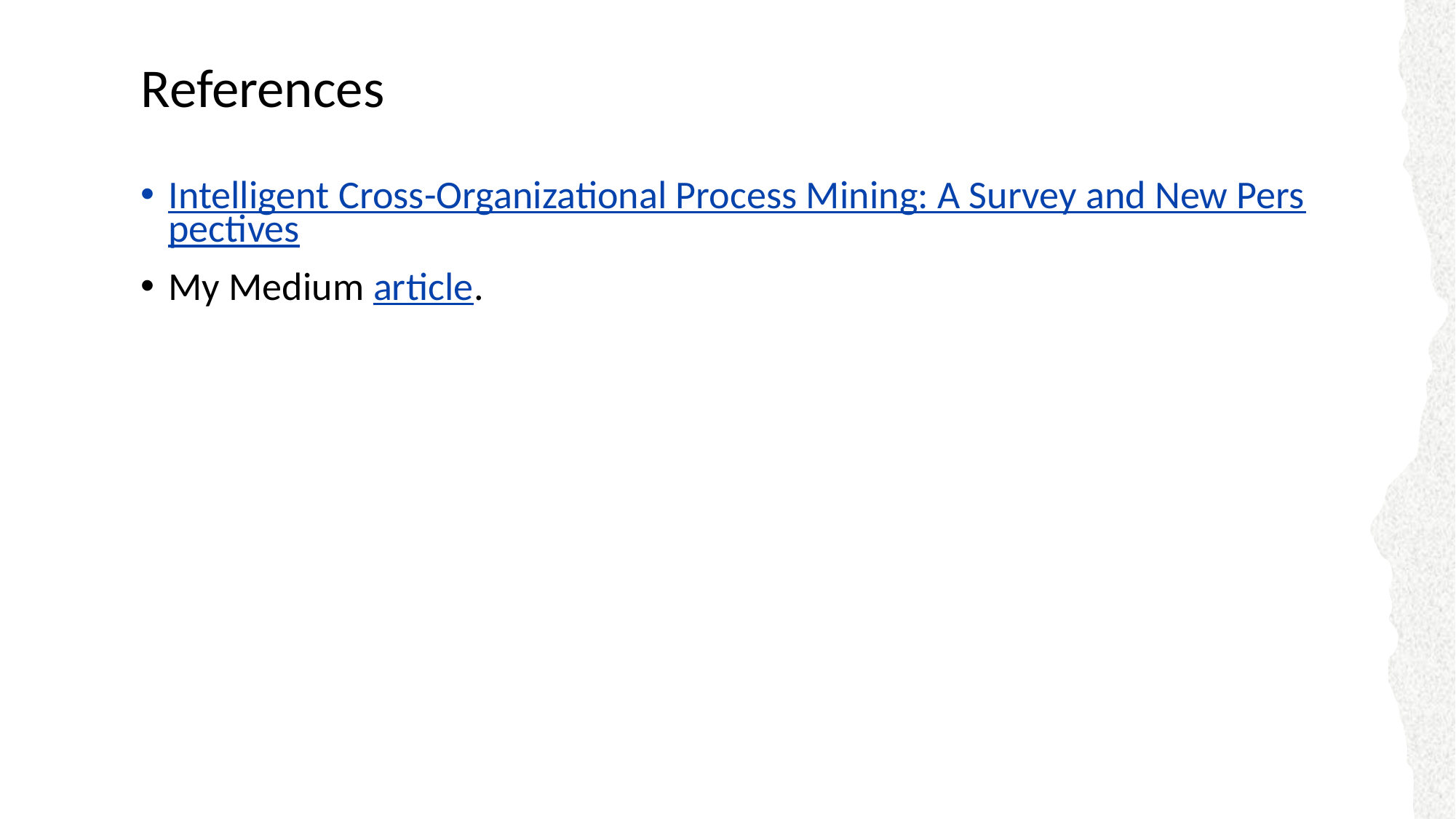

# References
Intelligent Cross-Organizational Process Mining: A Survey and New
Intelligent Cross-Organizational Process Mining: A Survey and New Perspectives
My Medium article.